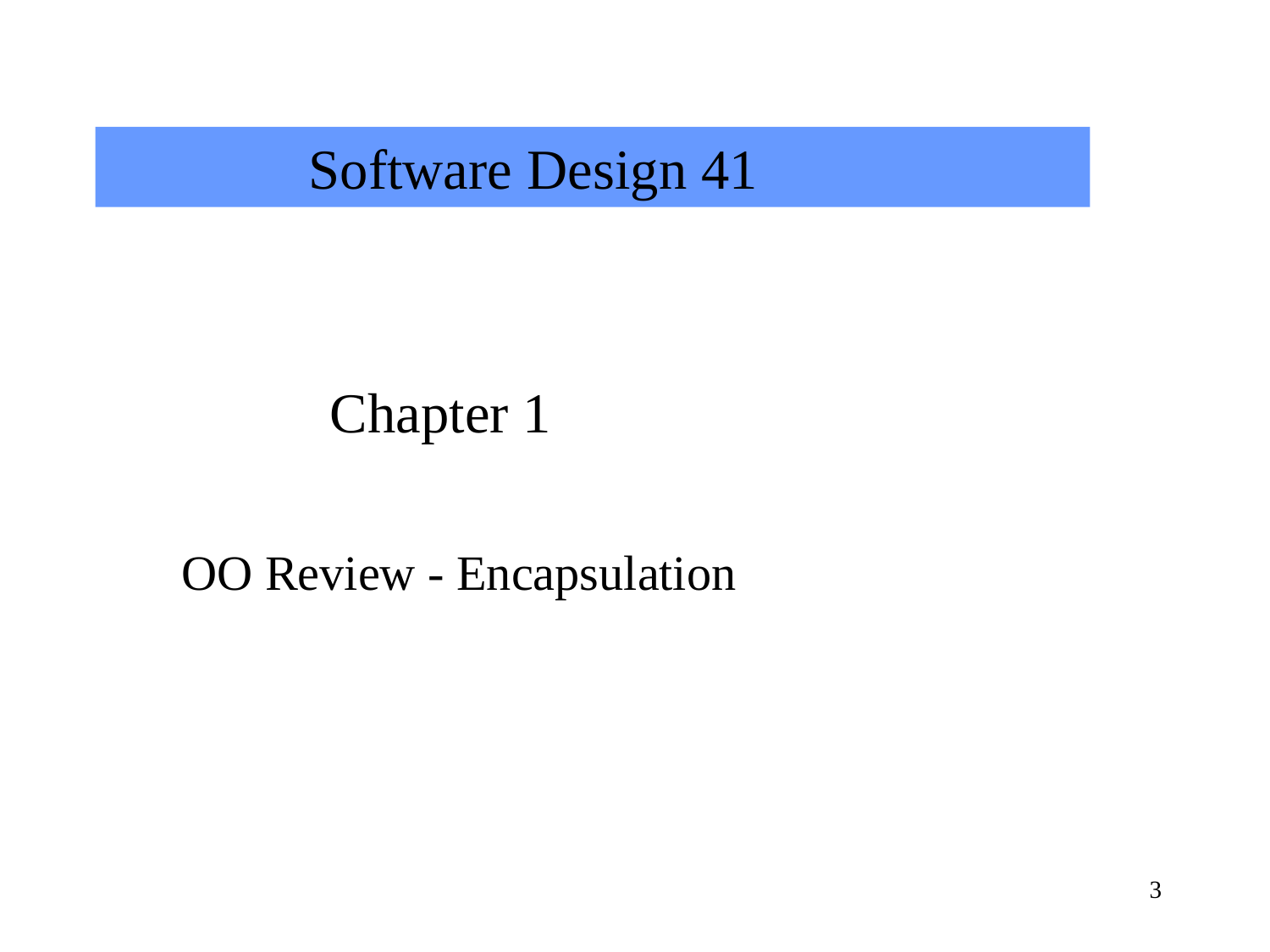

Software Design 41
                       Chapter 1

         OO Review - Encapsulation
3